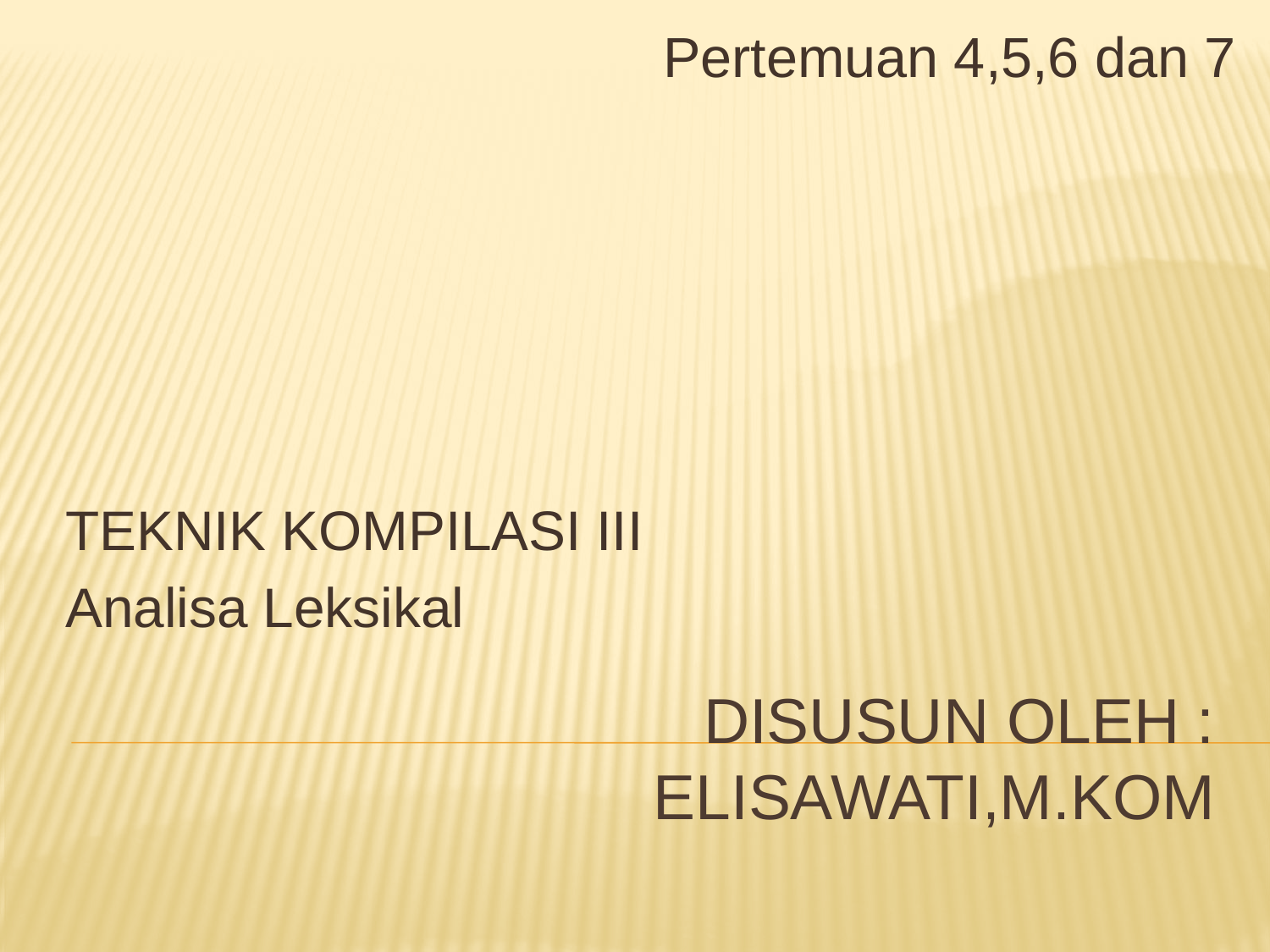

Pertemuan 4,5,6 dan 7
TEKNIK KOMPILASI III
Analisa Leksikal
# DISUSUN OLEH : ELISAWATI,M.KOM